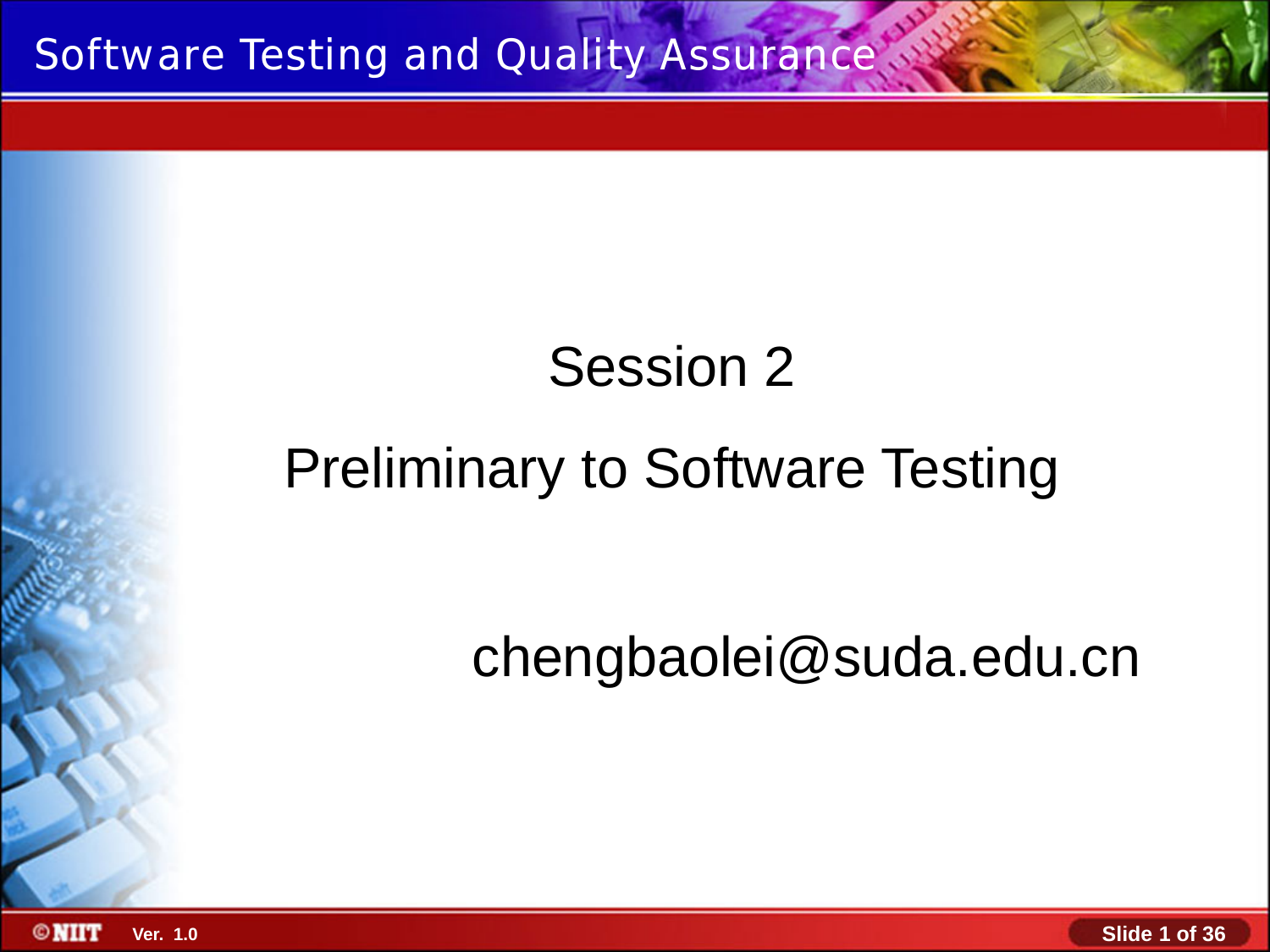

# Session 2 Preliminary to Software Testing
chengbaolei@suda.edu.cn